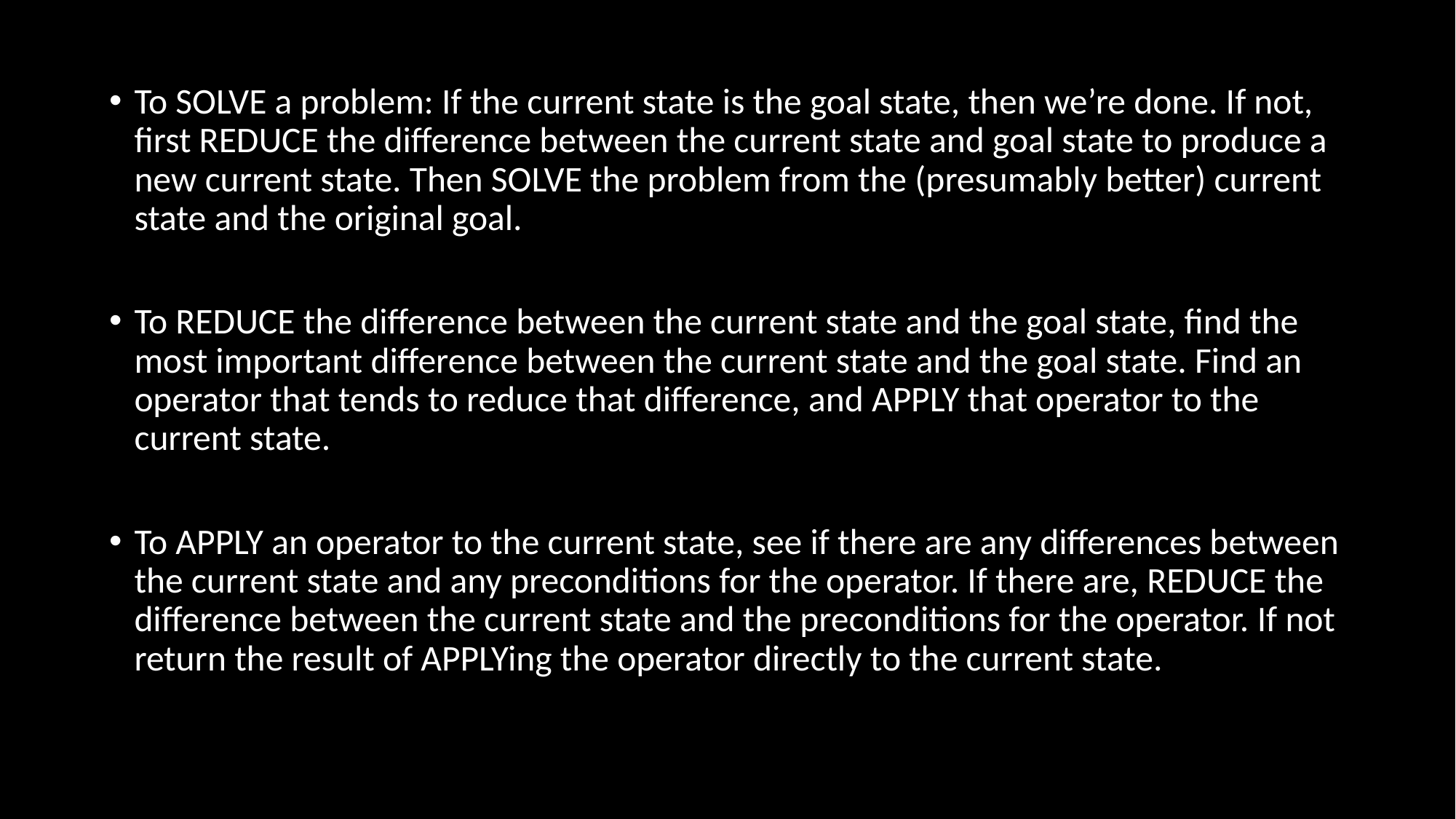

To SOLVE a problem: If the current state is the goal state, then we’re done. If not, first REDUCE the difference between the current state and goal state to produce a new current state. Then SOLVE the problem from the (presumably better) current state and the original goal.

To REDUCE the difference between the current state and the goal state, find the most important difference between the current state and the goal state. Find an operator that tends to reduce that difference, and APPLY that operator to the current state.

To APPLY an operator to the current state, see if there are any differences between the current state and any preconditions for the operator. If there are, REDUCE the difference between the current state and the preconditions for the operator. If not return the result of APPLYing the operator directly to the current state.